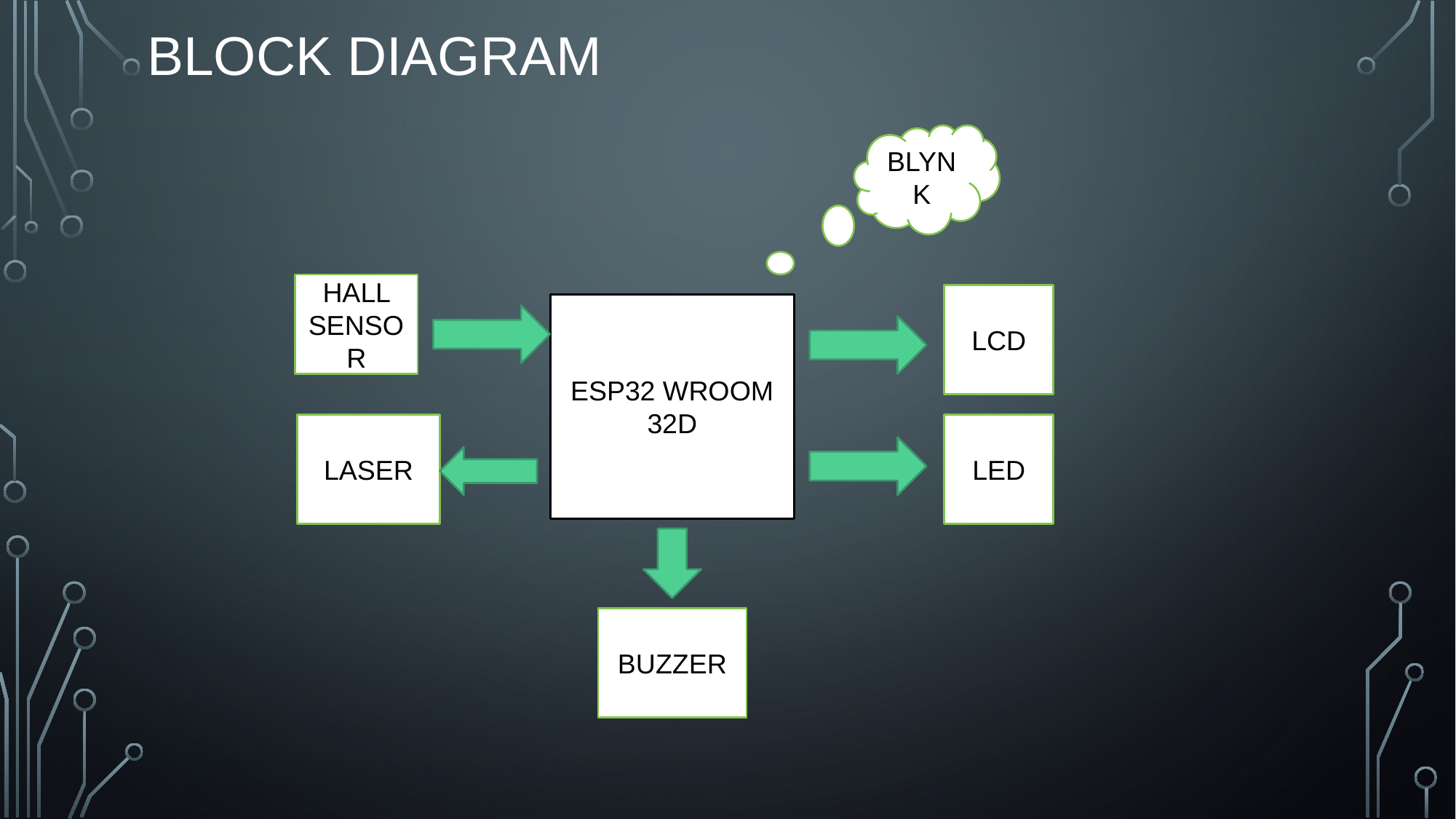

# BLOCK DIAGRAM
BLYNK

HALL SENSOR
LCD
ESP32 WROOM 32D

LASER
LED

BUZZER